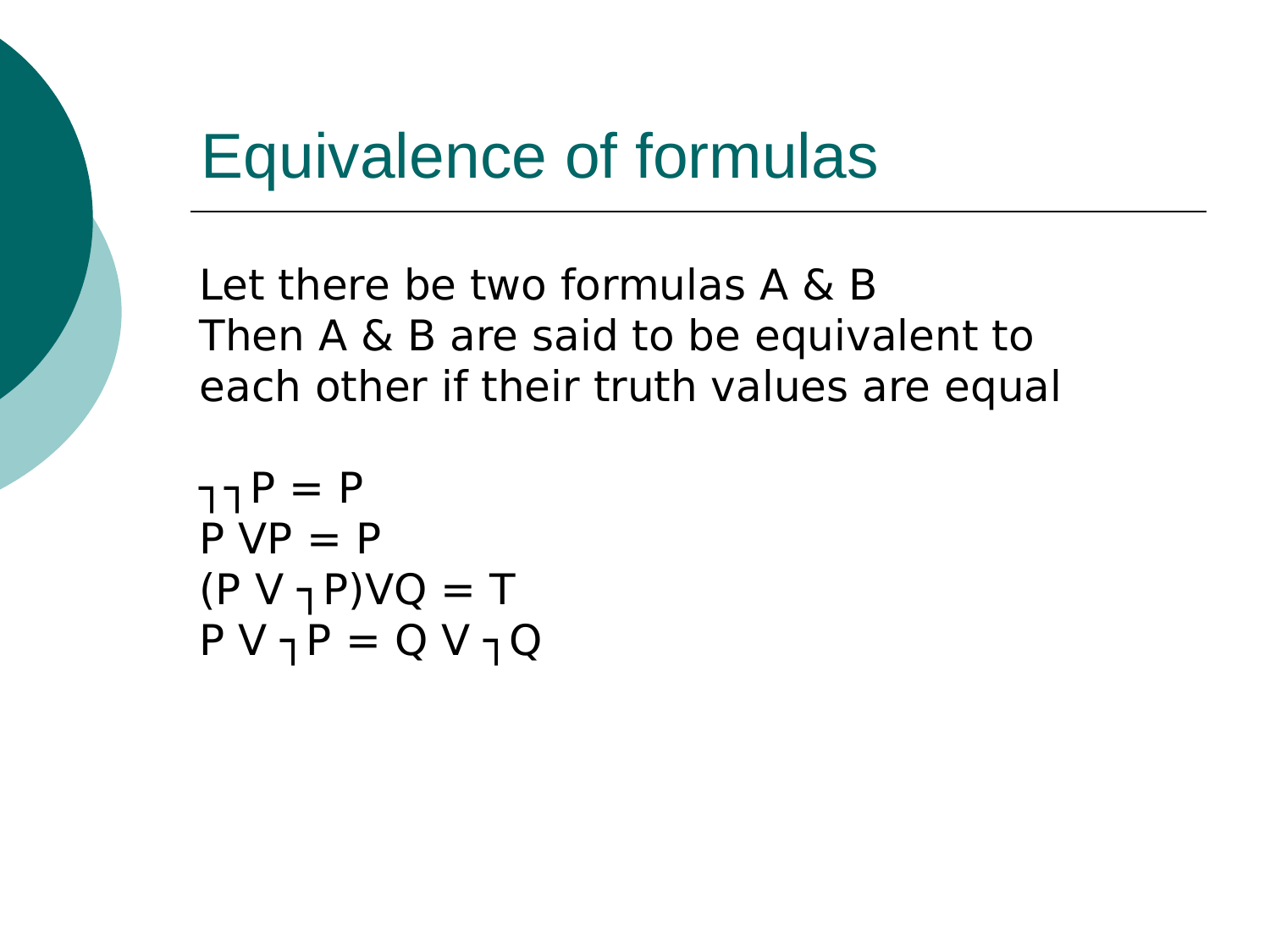

# Equivalence of formulas
Let there be two formulas A & B
Then A & B are said to be equivalent to each other if their truth values are equal

┐┐P = P
P VP = P
(P V ┐P)VQ = T
P V ┐P = Q V ┐Q